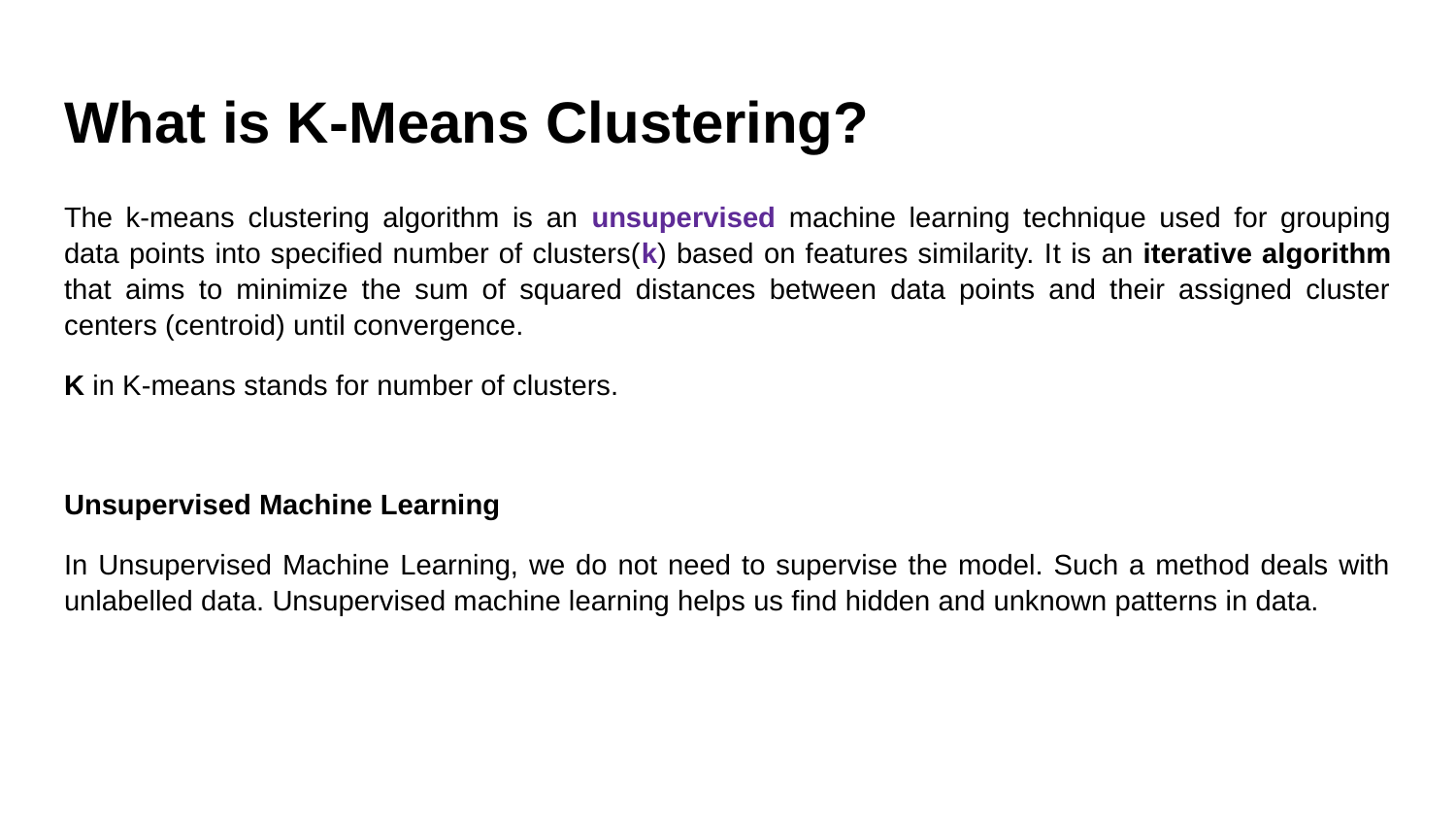

# What is K-Means Clustering?
The k-means clustering algorithm is an unsupervised machine learning technique used for grouping data points into specified number of clusters(k) based on features similarity. It is an iterative algorithm that aims to minimize the sum of squared distances between data points and their assigned cluster centers (centroid) until convergence.
K in K-means stands for number of clusters.

Unsupervised Machine Learning
In Unsupervised Machine Learning, we do not need to supervise the model. Such a method deals with unlabelled data. Unsupervised machine learning helps us find hidden and unknown patterns in data.